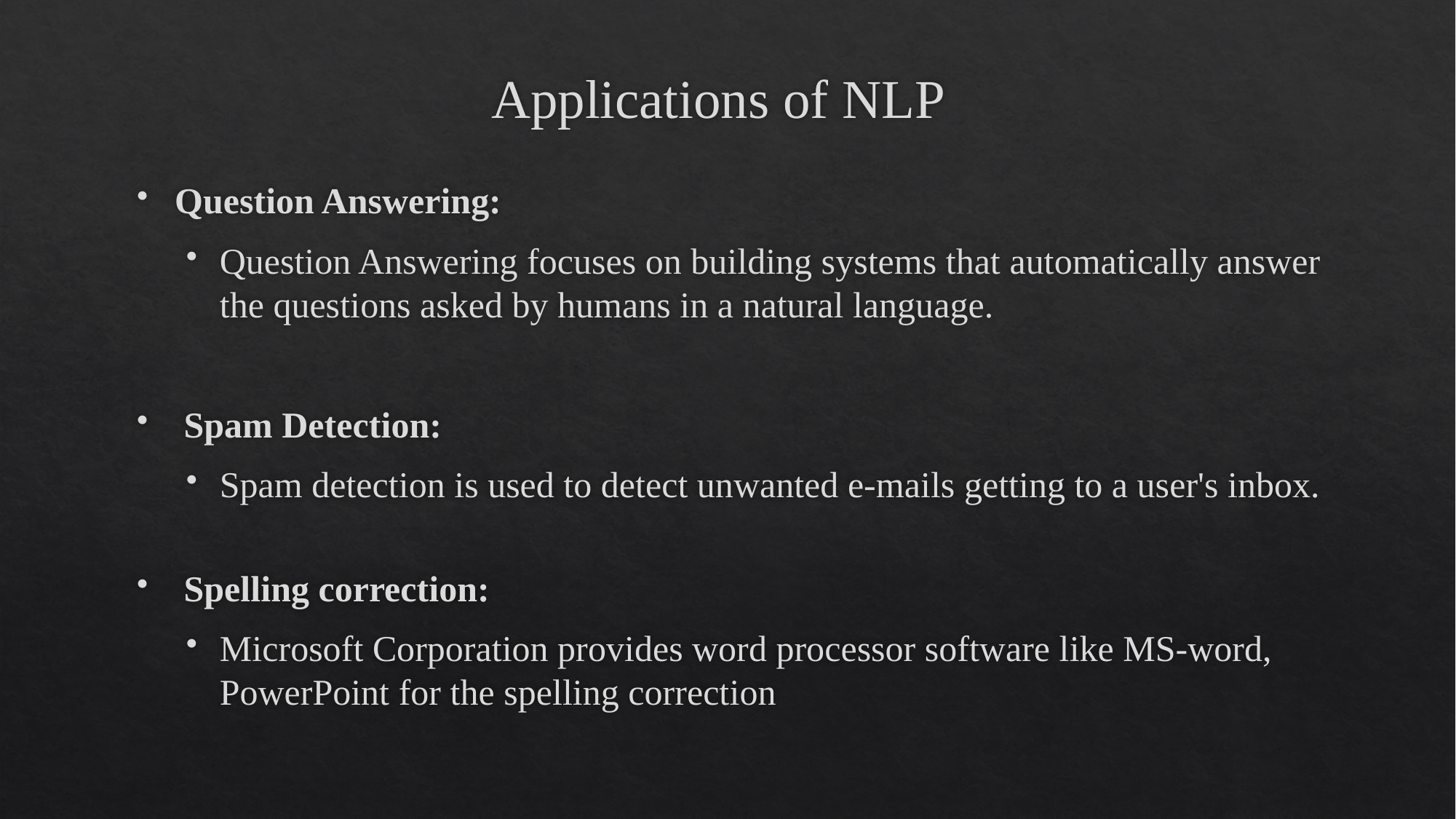

# Applications of NLP
Question Answering:
Question Answering focuses on building systems that automatically answer the questions asked by humans in a natural language.

 Spam Detection:
Spam detection is used to detect unwanted e-mails getting to a user's inbox.
 Spelling correction:
Microsoft Corporation provides word processor software like MS-word, PowerPoint for the spelling correction